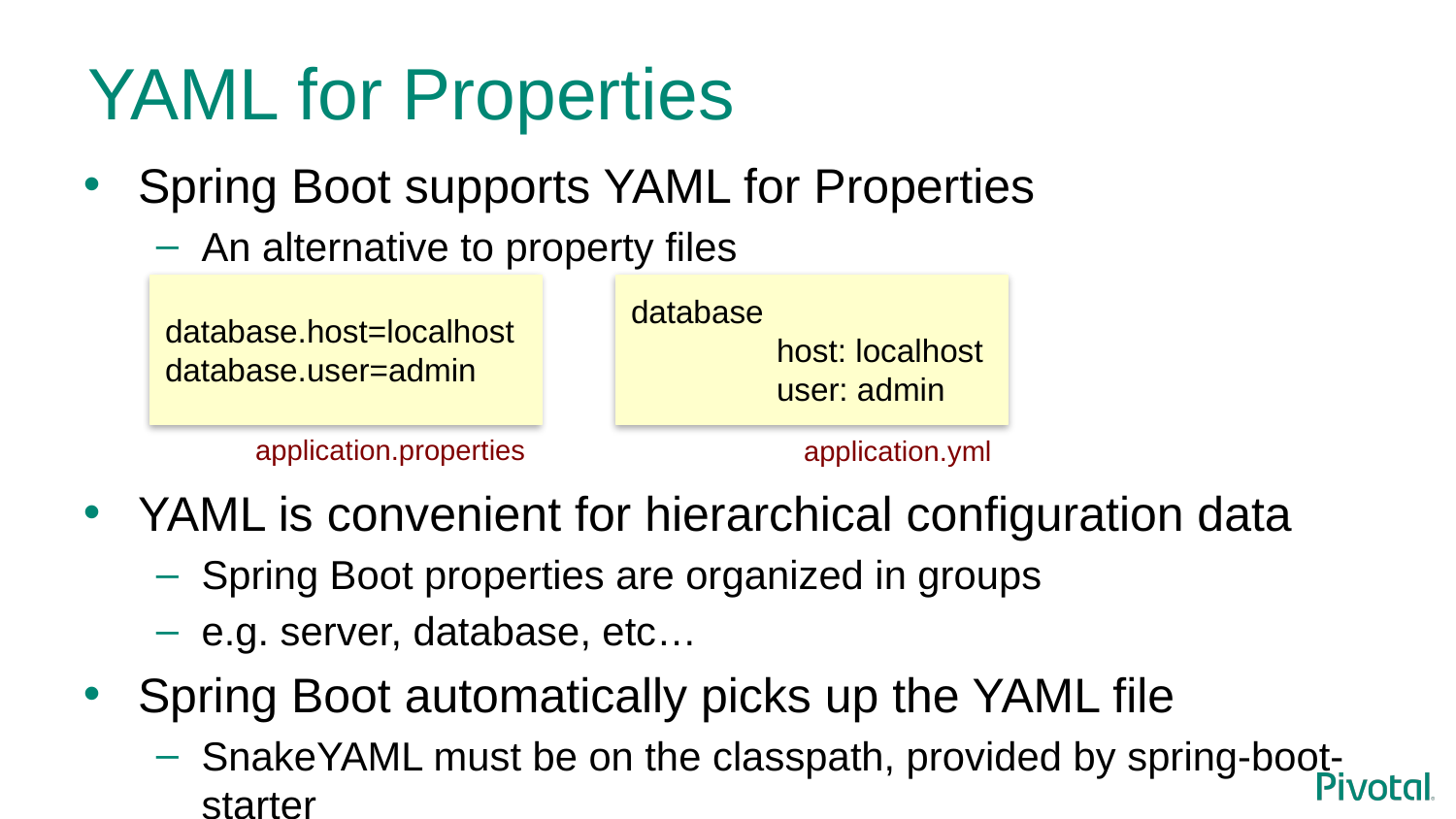

# YAML for Properties

Spring Boot supports YAML for Properties
An alternative to property files

YAML is convenient for hierarchical configuration data
Spring Boot properties are organized in groups
e.g. server, database, etc…
Spring Boot automatically picks up the YAML file
SnakeYAML must be on the classpath, provided by spring-boot-starter
database.host=localhost
database.user=admin
database
	host: localhost
	user: admin
application.properties
application.yml